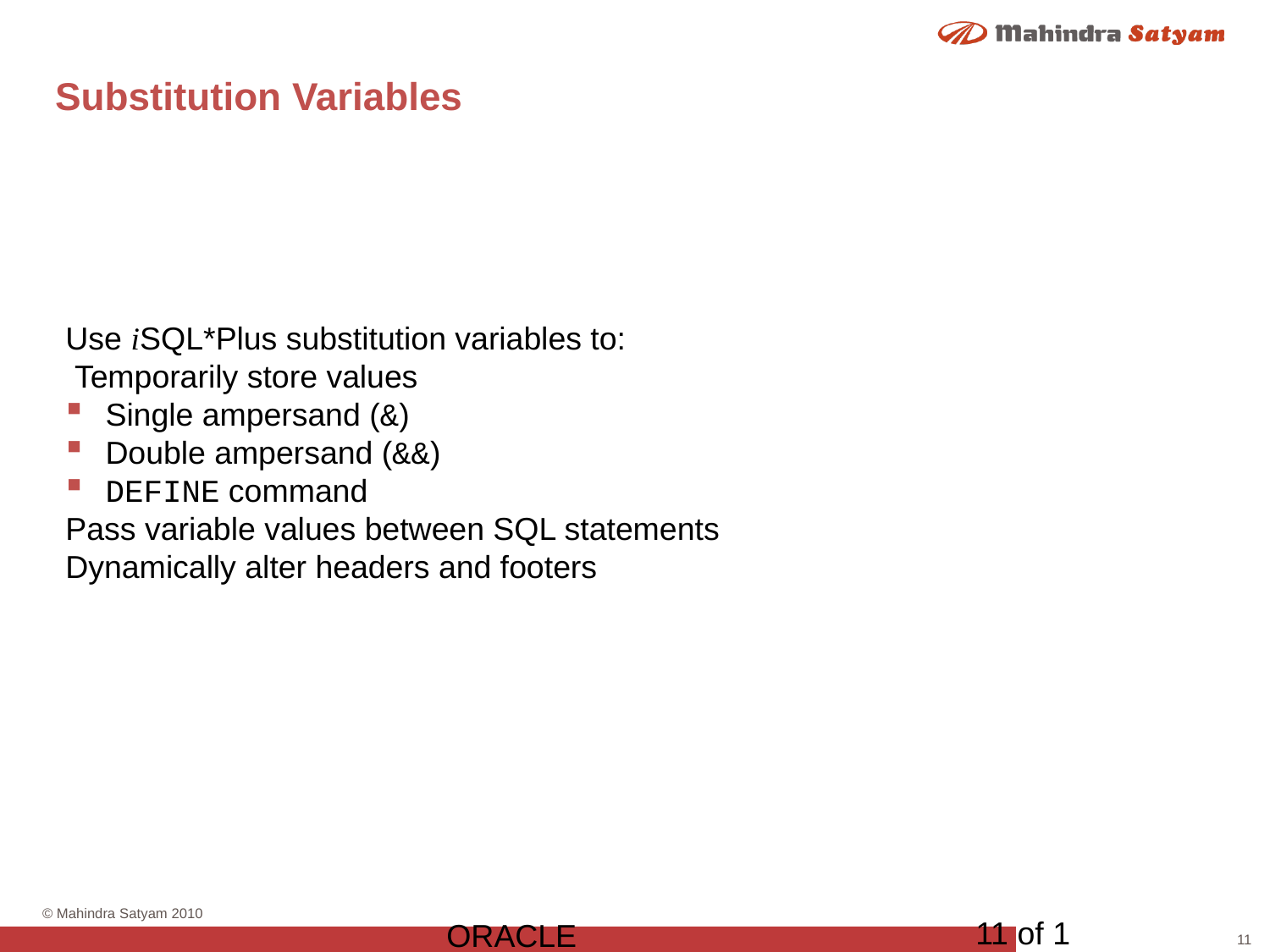

# Substitution Variables
Use iSQL*Plus substitution variables to:
 Temporarily store values
Single ampersand (&)
Double ampersand (&&)
DEFINE command
Pass variable values between SQL statements
Dynamically alter headers and footers
11 of 1
ORACLE